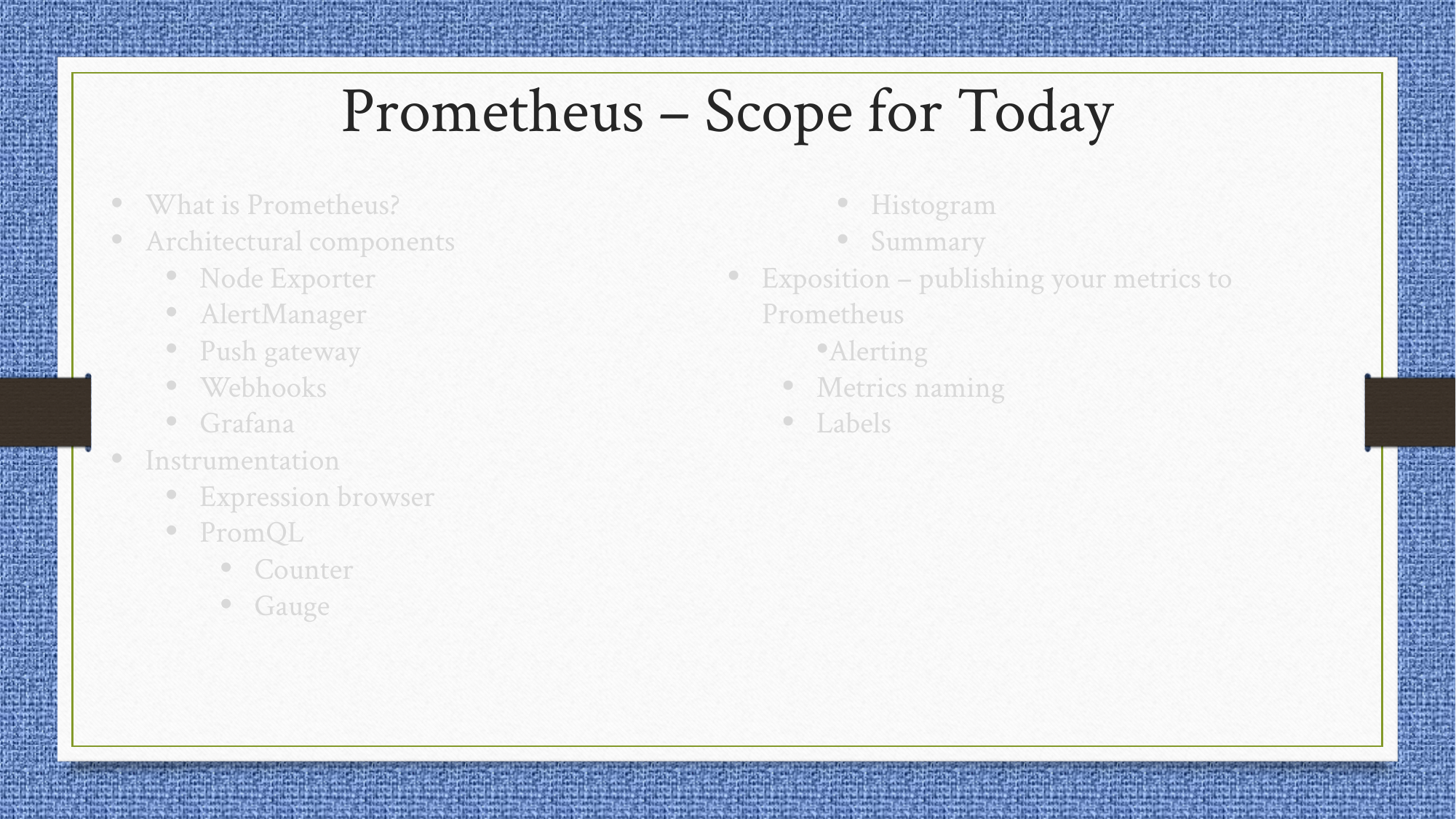

# Prometheus – Scope for Today
What is Prometheus?
Architectural components
Node Exporter
AlertManager
Push gateway
Webhooks
Grafana
Instrumentation
Expression browser
PromQL
Counter
Gauge
Histogram
Summary
Exposition – publishing your metrics to Prometheus
Alerting
Metrics naming
Labels